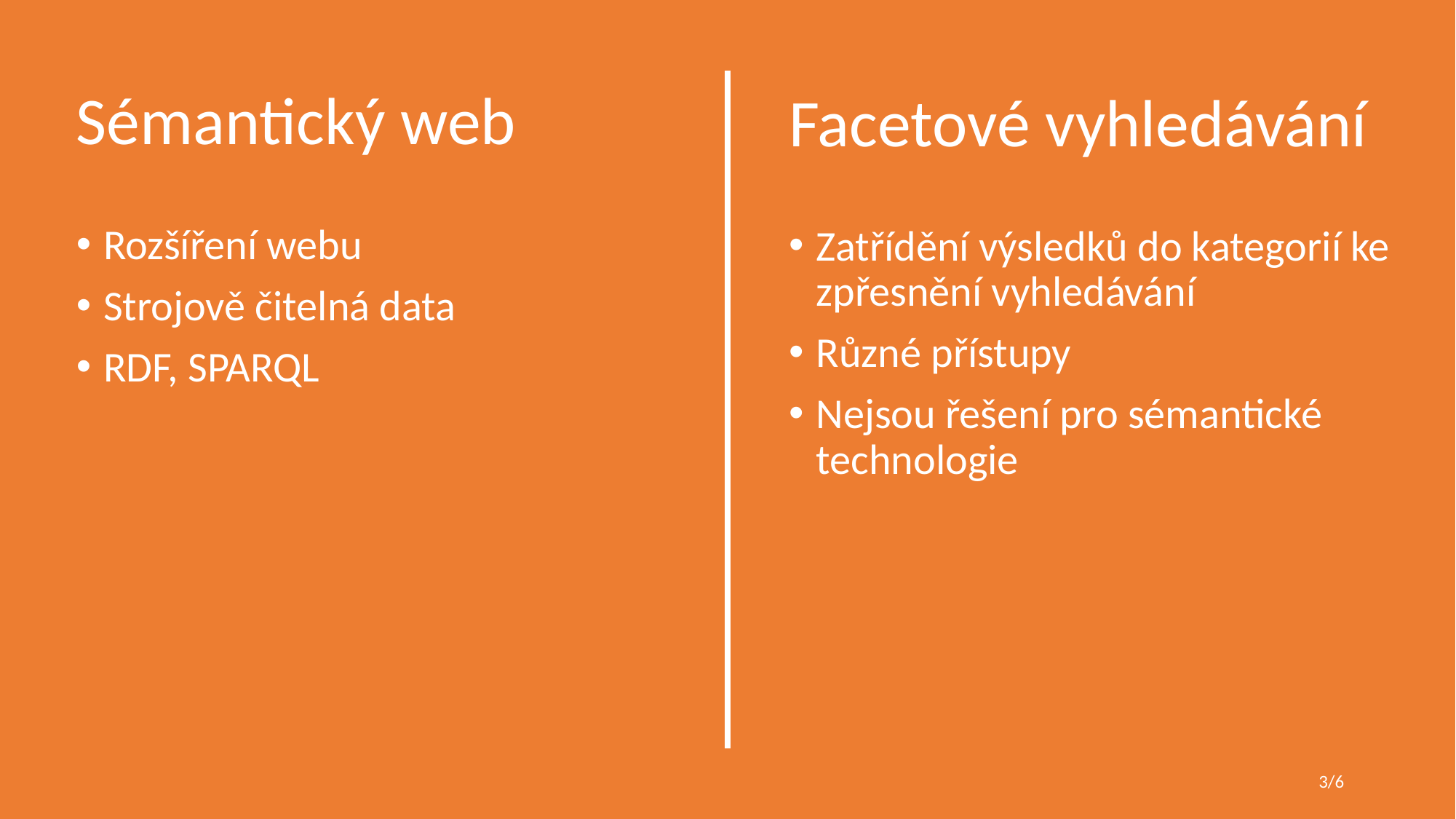

# Sémantický web
Facetové vyhledávání
Rozšíření webu
Strojově čitelná data
RDF, SPARQL
Zatřídění výsledků do kategorií ke zpřesnění vyhledávání
Různé přístupy
Nejsou řešení pro sémantické technologie
3/6